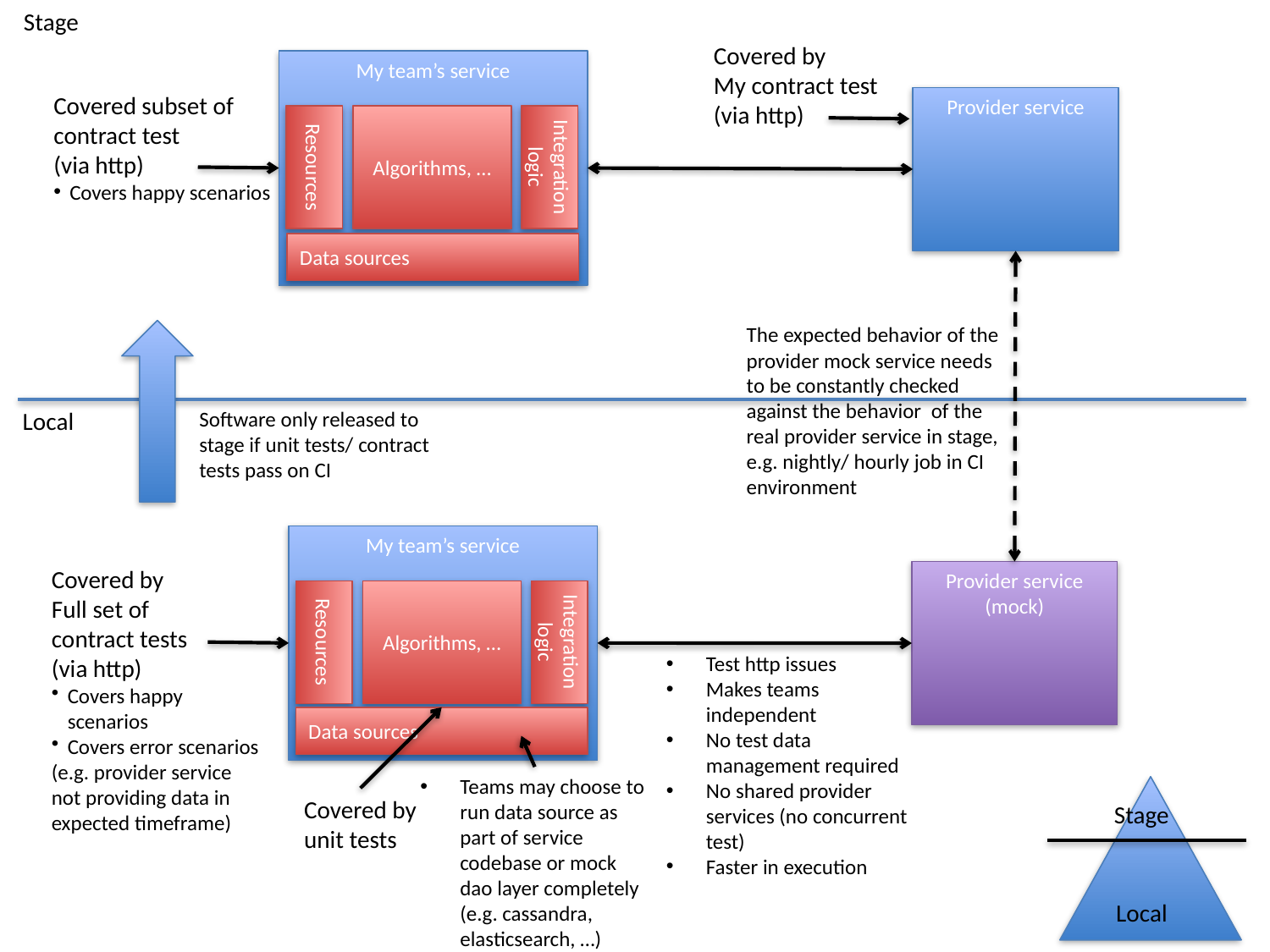

Stage
Covered by
My contract test
(via http)
My team’s service
Covered subset of
contract test
(via http)
Covers happy scenarios

Provider service
Algorithms, …
Integration logic
Resources
Data sources
The expected behavior of the provider mock service needs to be constantly checked against the behavior  of the real provider service in stage,
e.g. nightly/ hourly job in CI environment

Local
Software only released to stage if unit tests/ contract tests pass on CI
My team’s service
Covered by
Full set of
contract tests
(via http)
Covers happy scenarios
Covers error scenarios
(e.g. provider service not providing data in expected timeframe)
Provider service (mock)
Algorithms, …
Integration logic
Resources
Test http issues
Makes teams independent
No test data management required
No shared provider services (no concurrent test)
Faster in execution
Data sources
Teams may choose to run data source as part of service codebase or mock dao layer completely (e.g. cassandra, elasticsearch, …)

Stage
Local
Covered by
unit tests